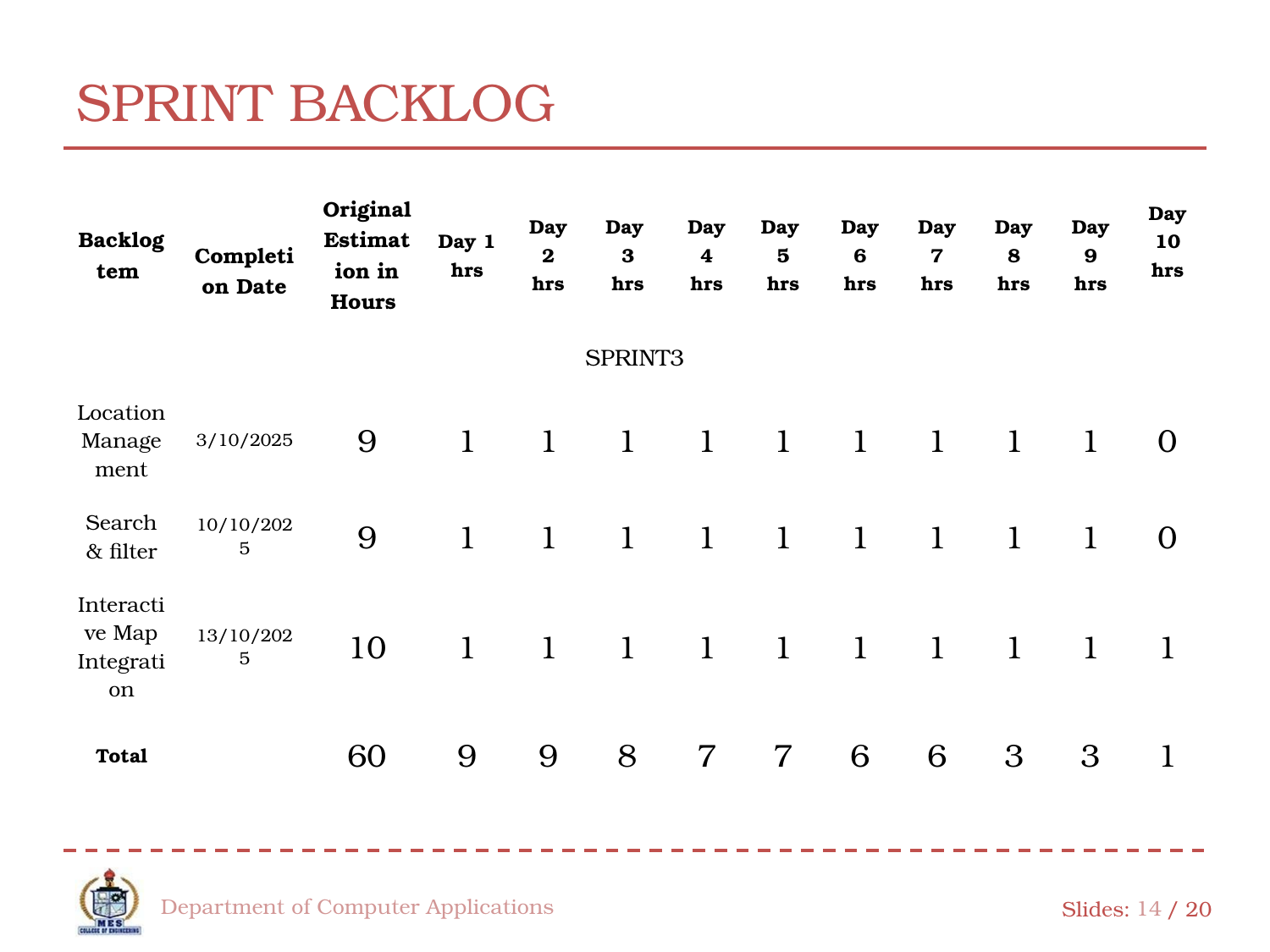

# SPRINT BACKLOG
| Backlog tem | Completion Date | Original Estimation in Hours | Day 1 hrs | Day 2 hrs | Day 3 hrs | Day 4 hrs | Day 5 hrs | Day 6 hrs | Day 7 hrs | Day 8 hrs | Day 9 hrs | Day 10 hrs |
| --- | --- | --- | --- | --- | --- | --- | --- | --- | --- | --- | --- | --- |
| SPRINT3 |  |  |  |  |  |  |  |  |  |  |  |  |
| Location Management | 3/10/2025 | 9 | 1 | 1 | 1 | 1 | 1 | 1 | 1 | 1 | 1 | 0 |
| Search & filter | 10/10/2025 | 9 | 1 | 1 | 1 | 1 | 1 | 1 | 1 | 1 | 1 | 0 |
| Interactive Map Integration | 13/10/2025 | 10 | 1 | 1 | 1 | 1 | 1 | 1 | 1 | 1 | 1 | 1 |
| Total |  | 60 | 9 | 9 | 8 | 7 | 7 | 6 | 6 | 3 | 3 | 1 |
Department of Computer Applications
14